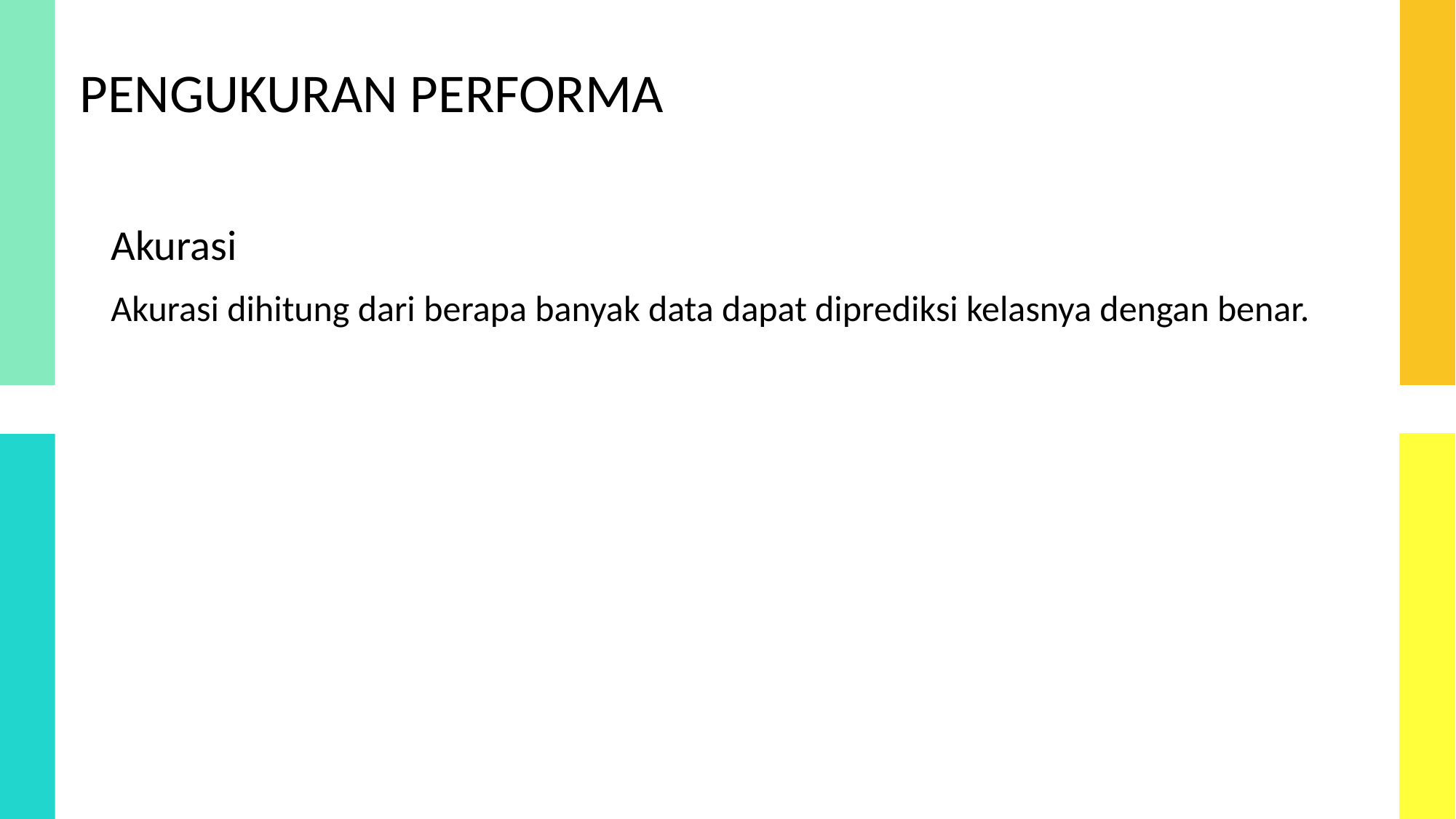

PENGUKURAN PERFORMA
Akurasi
Akurasi dihitung dari berapa banyak data dapat diprediksi kelasnya dengan benar.